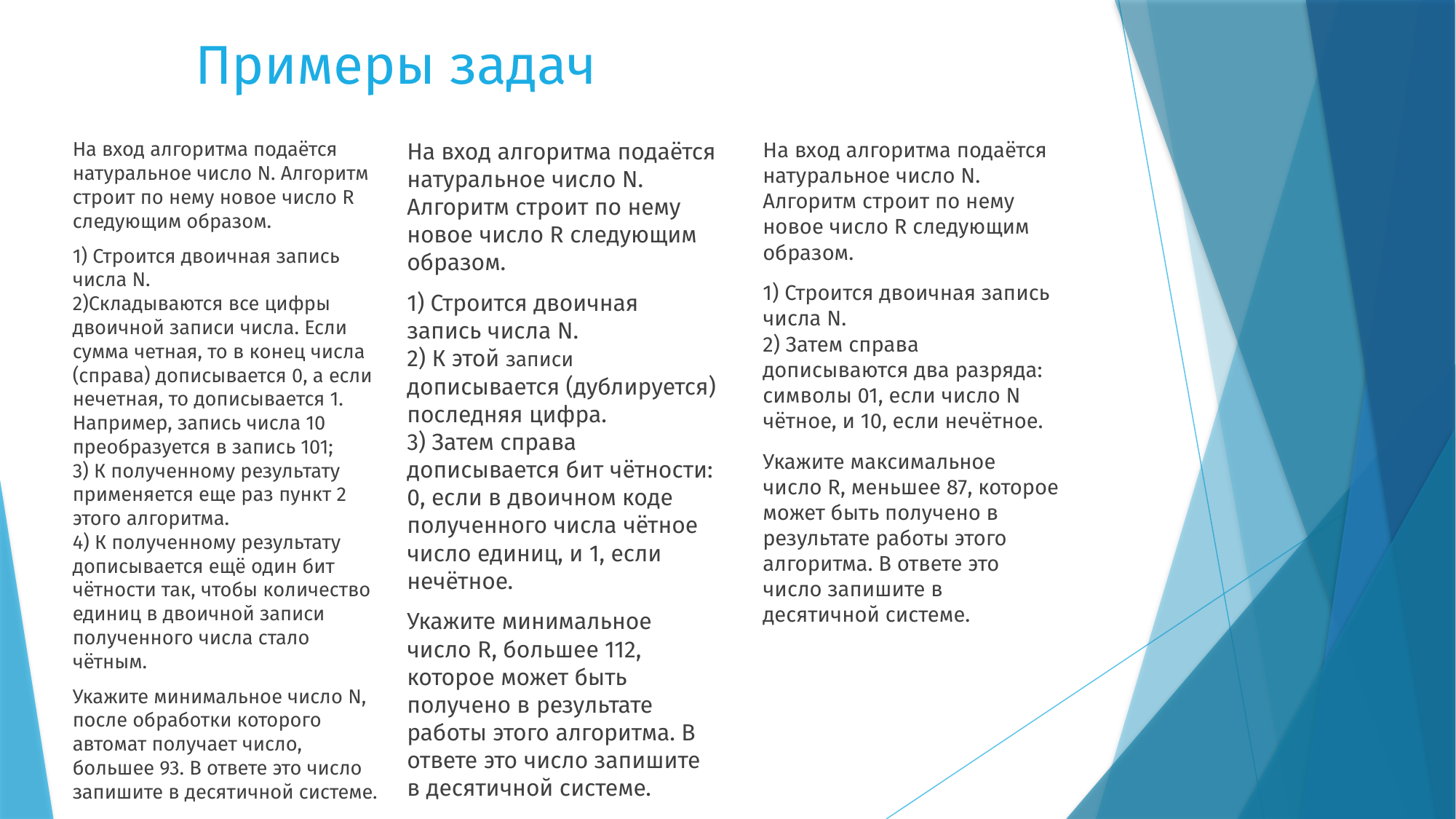

# Примеры задач
На вход алгоритма подаётся натуральное число N. Алгоритм строит по нему новое число R следующим образом.
1) Строится двоичная запись числа N.
2)Складываются все цифры двоичной записи числа. Если сумма четная, то в конец числа (справа) дописывается 0, а если нечетная, то дописывается 1. Например, запись числа 10 преобразуется в запись 101;
3) К полученному результату применяется еще раз пункт 2 этого алгоритма.
4) К полученному результату дописывается ещё один бит чётности так, чтобы количество единиц в двоичной записи полученного числа стало чётным.
Укажите минимальное число N, после обработки которого автомат получает число, большее 93. В ответе это число запишите в десятичной системе.

На вход алгоритма подаётся натуральное число N. Алгоритм строит по нему новое число R следующим образом.
1) Строится двоичная запись числа N.
2) К этой записи дописывается (дублируется) последняя цифра.
3) Затем справа дописывается бит чётности: 0, если в двоичном коде полученного числа чётное число единиц, и 1, если нечётное.
Укажите минимальное число R, большее 112, которое может быть получено в результате работы этого алгоритма. В ответе это число запишите в десятичной системе.

На вход алгоритма подаётся натуральное число N. Алгоритм строит по нему новое число R следующим образом.
1) Строится двоичная запись числа N.
2) Затем справа дописываются два разряда: символы 01, если число N чётное, и 10, если нечётное.
Укажите максимальное число R, меньшее 87, которое может быть получено в результате работы этого алгоритма. В ответе это число запишите в десятичной системе.